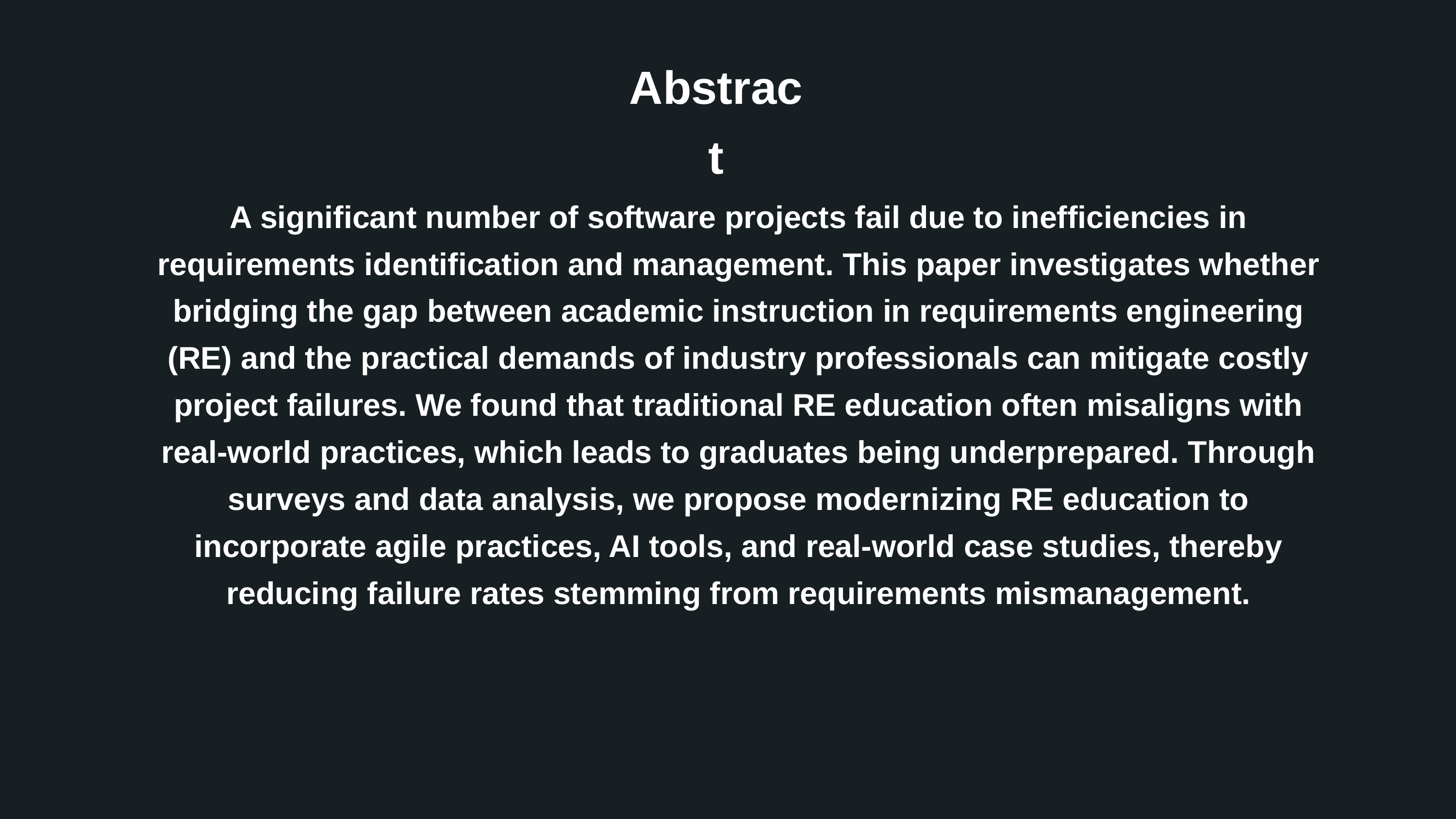

Abstract
A significant number of software projects fail due to inefficiencies in requirements identification and management. This paper investigates whether bridging the gap between academic instruction in requirements engineering (RE) and the practical demands of industry professionals can mitigate costly project failures. We found that traditional RE education often misaligns with real-world practices, which leads to graduates being underprepared. Through surveys and data analysis, we propose modernizing RE education to incorporate agile practices, AI tools, and real-world case studies, thereby reducing failure rates stemming from requirements mismanagement.